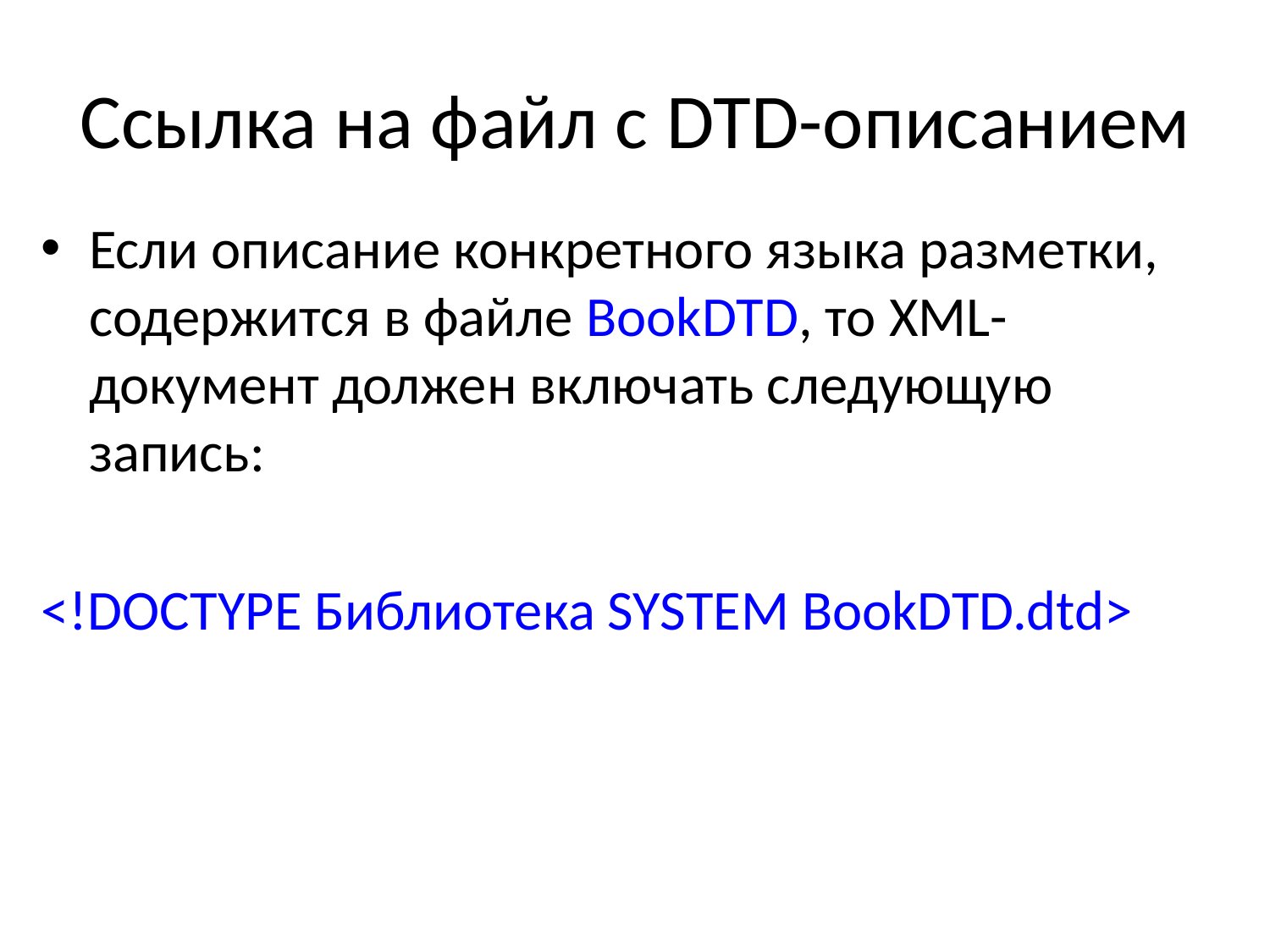

# Ссылка на файл с DTD-описанием
Если описание конкретного языка разметки, содержится в файле BookDTD, то XML-документ должен включать следующую запись:

<!DOCTYPE Библиотека SYSTEM BookDTD.dtd>